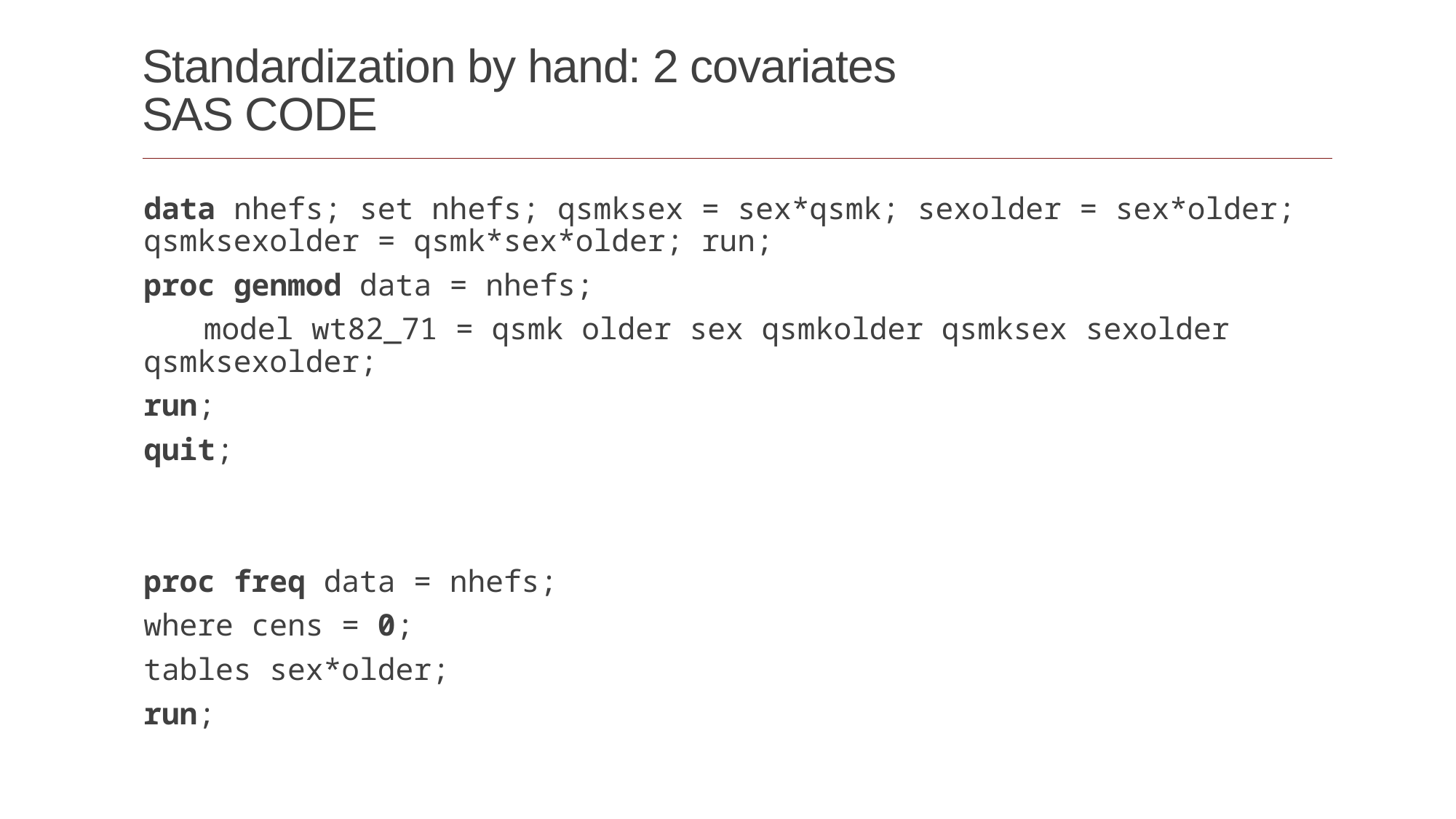

# Standardization by hand: 2 covariates SAS CODE
data nhefs; set nhefs; qsmksex = sex*qsmk; sexolder = sex*older; qsmksexolder = qsmk*sex*older; run;
proc genmod data = nhefs;
	model wt82_71 = qsmk older sex qsmkolder qsmksex sexolder qsmksexolder;
run;
quit;

proc freq data = nhefs;
where cens = 0;
tables sex*older;
run;